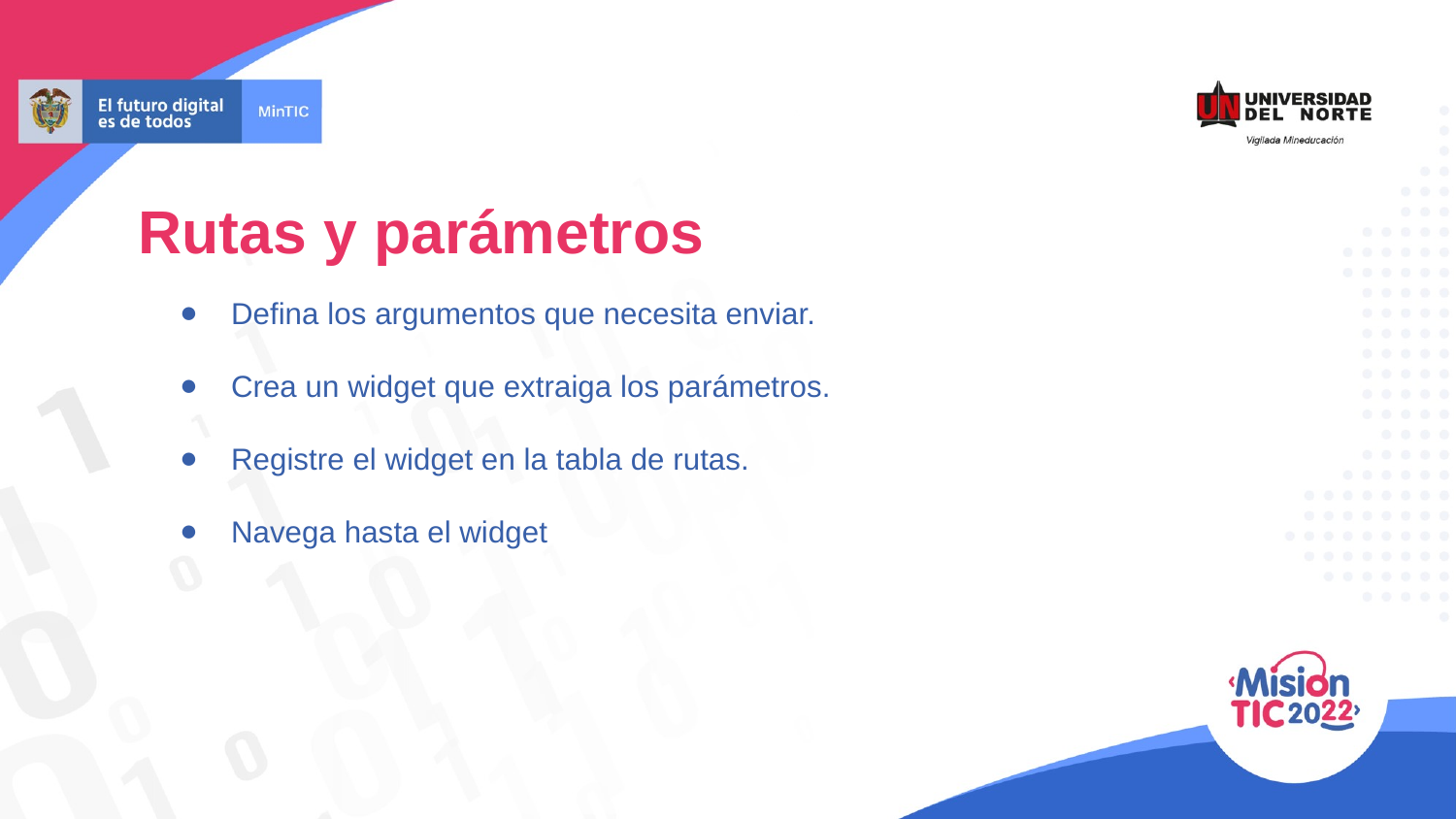

Rutas y parámetros
Defina los argumentos que necesita enviar.

Crea un widget que extraiga los parámetros.

Registre el widget en la tabla de rutas.

Navega hasta el widget